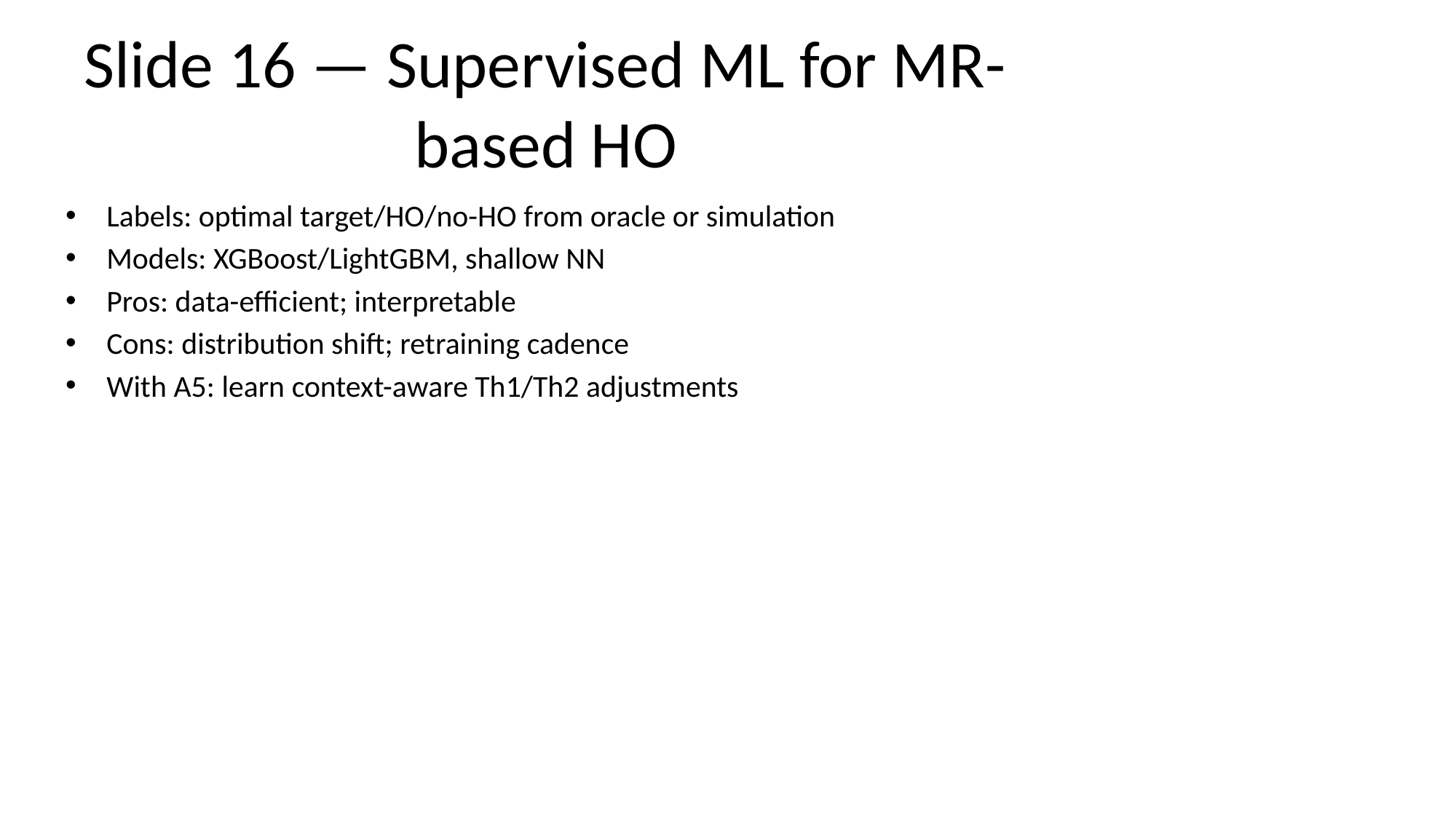

# Slide 16 — Supervised ML for MR-based HO
Labels: optimal target/HO/no-HO from oracle or simulation
Models: XGBoost/LightGBM, shallow NN
Pros: data-efficient; interpretable
Cons: distribution shift; retraining cadence
With A5: learn context-aware Th1/Th2 adjustments